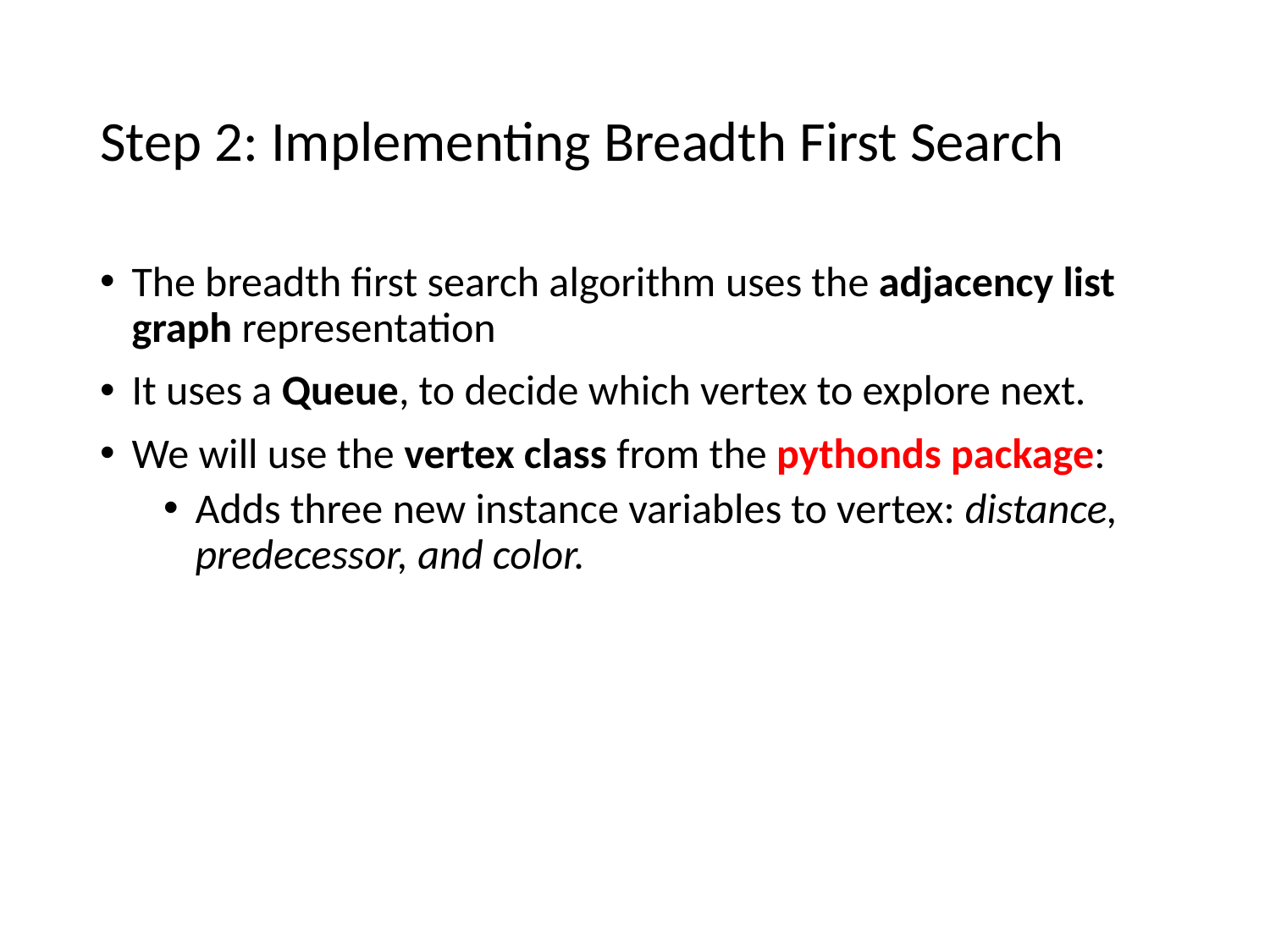

# Step 2: Implementing Breadth First Search
The breadth first search algorithm uses the adjacency list graph representation
It uses a Queue, to decide which vertex to explore next.
We will use the vertex class from the pythonds package:
Adds three new instance variables to vertex: distance, predecessor, and color.